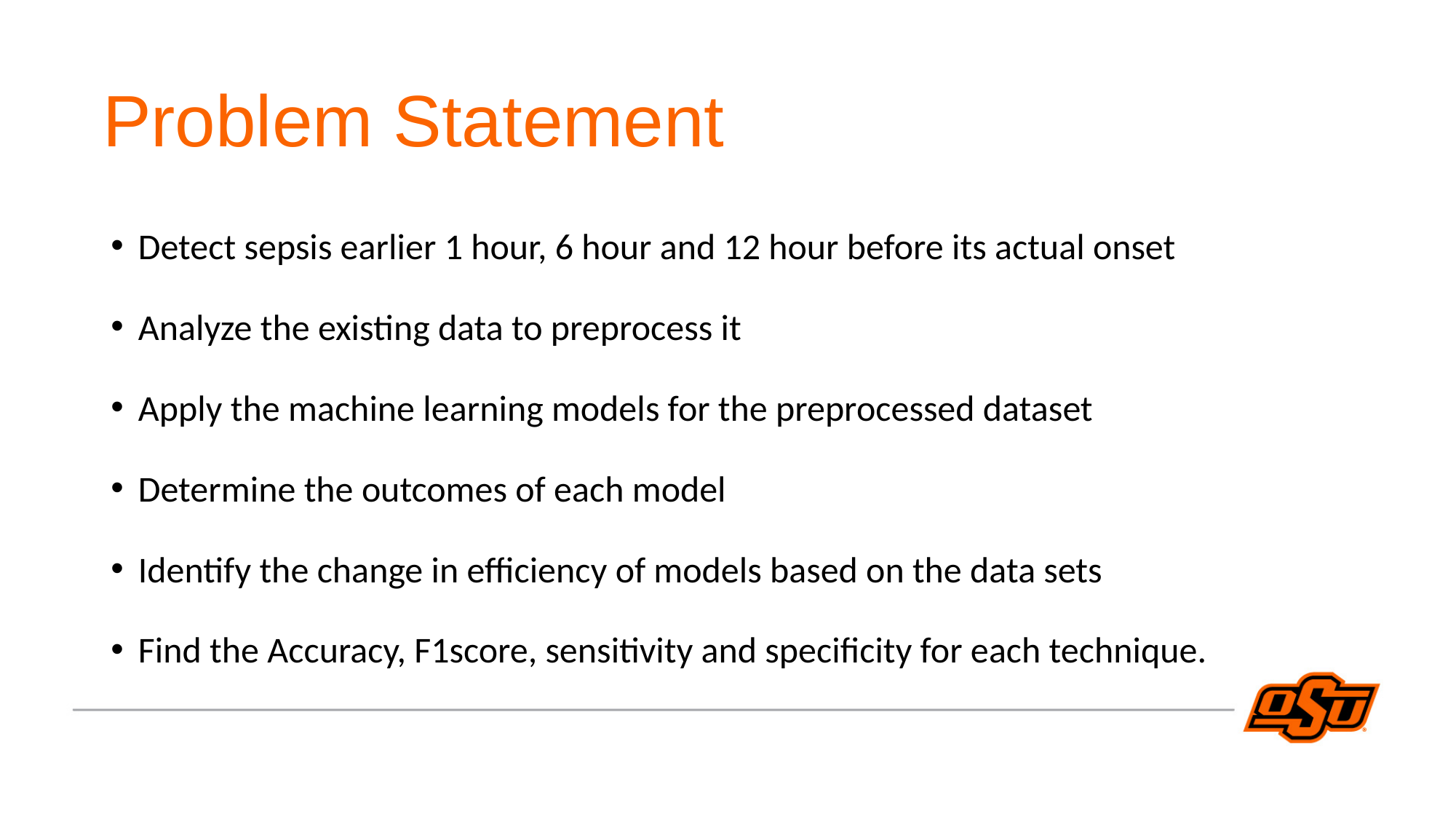

Problem Statement
Detect sepsis earlier 1 hour, 6 hour and 12 hour before its actual onset
Analyze the existing data to preprocess it
Apply the machine learning models for the preprocessed dataset
Determine the outcomes of each model
Identify the change in efficiency of models based on the data sets
Find the Accuracy, F1score, sensitivity and specificity for each technique.